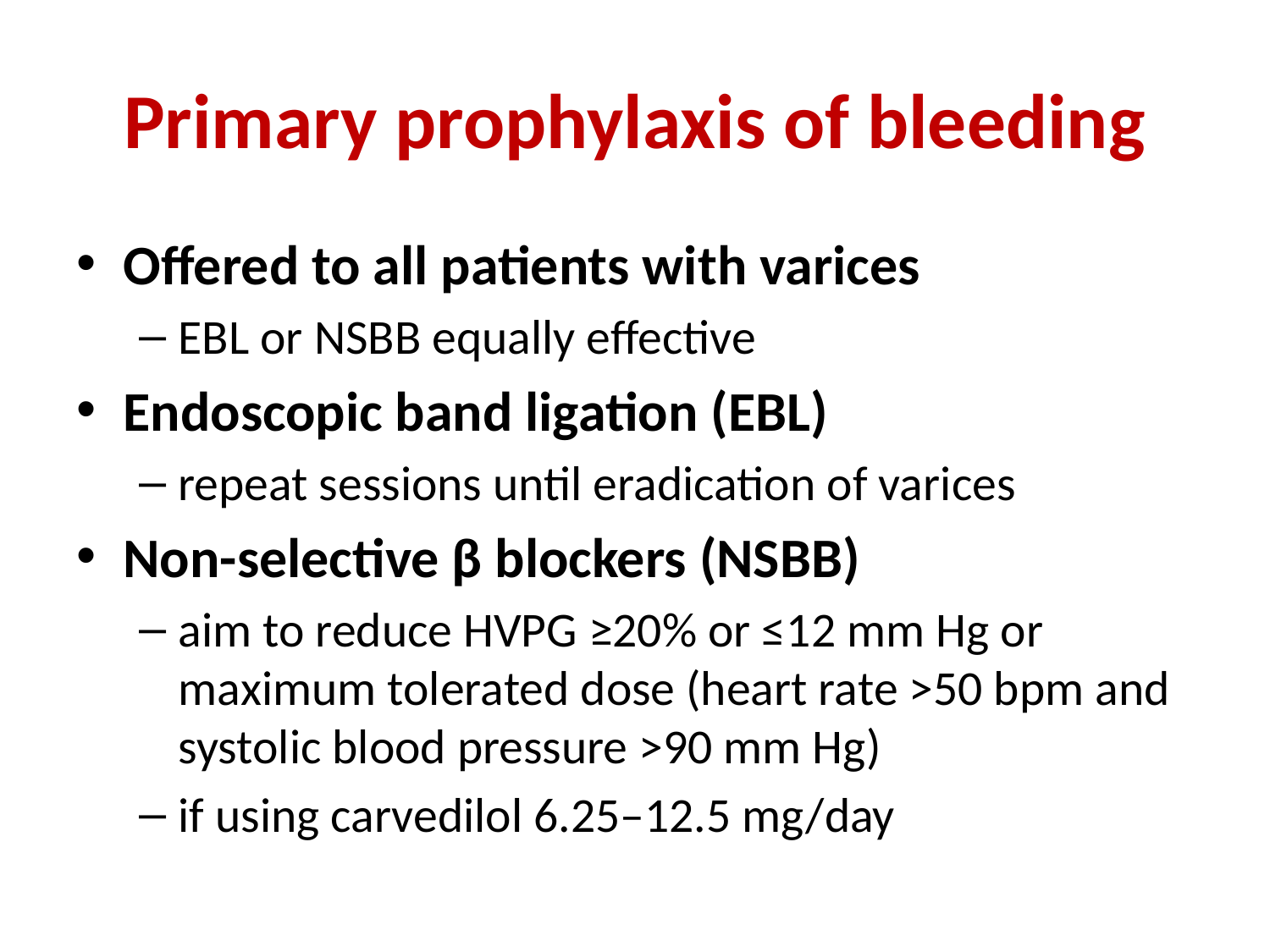

# Primary prophylaxis of bleeding
Offered to all patients with varices
EBL or NSBB equally effective
Endoscopic band ligation (EBL)
repeat sessions until eradication of varices
Non-selective β blockers (NSBB)
aim to reduce HVPG ≥20% or ≤12 mm Hg or maximum tolerated dose (heart rate >50 bpm and systolic blood pressure >90 mm Hg)
if using carvedilol 6.25–12.5 mg/day